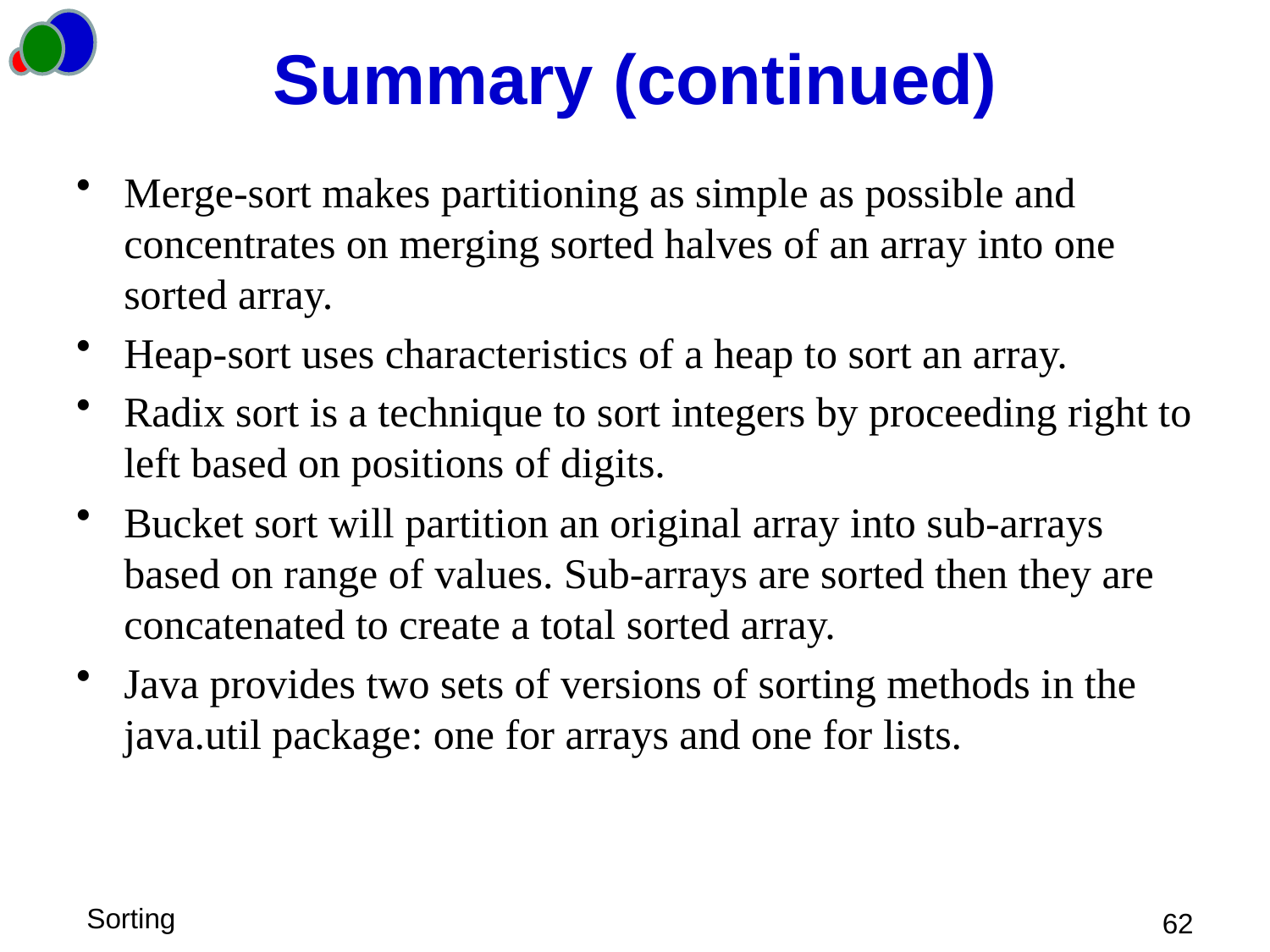

# Summary (continued)
Merge-sort makes partitioning as simple as possible and concentrates on merging sorted halves of an array into one sorted array.
Heap-sort uses characteristics of a heap to sort an array.
Radix sort is a technique to sort integers by proceeding right to left based on positions of digits.
Bucket sort will partition an original array into sub-arrays based on range of values. Sub-arrays are sorted then they are concatenated to create a total sorted array.
Java provides two sets of versions of sorting methods in the java.util package: one for arrays and one for lists.

 62